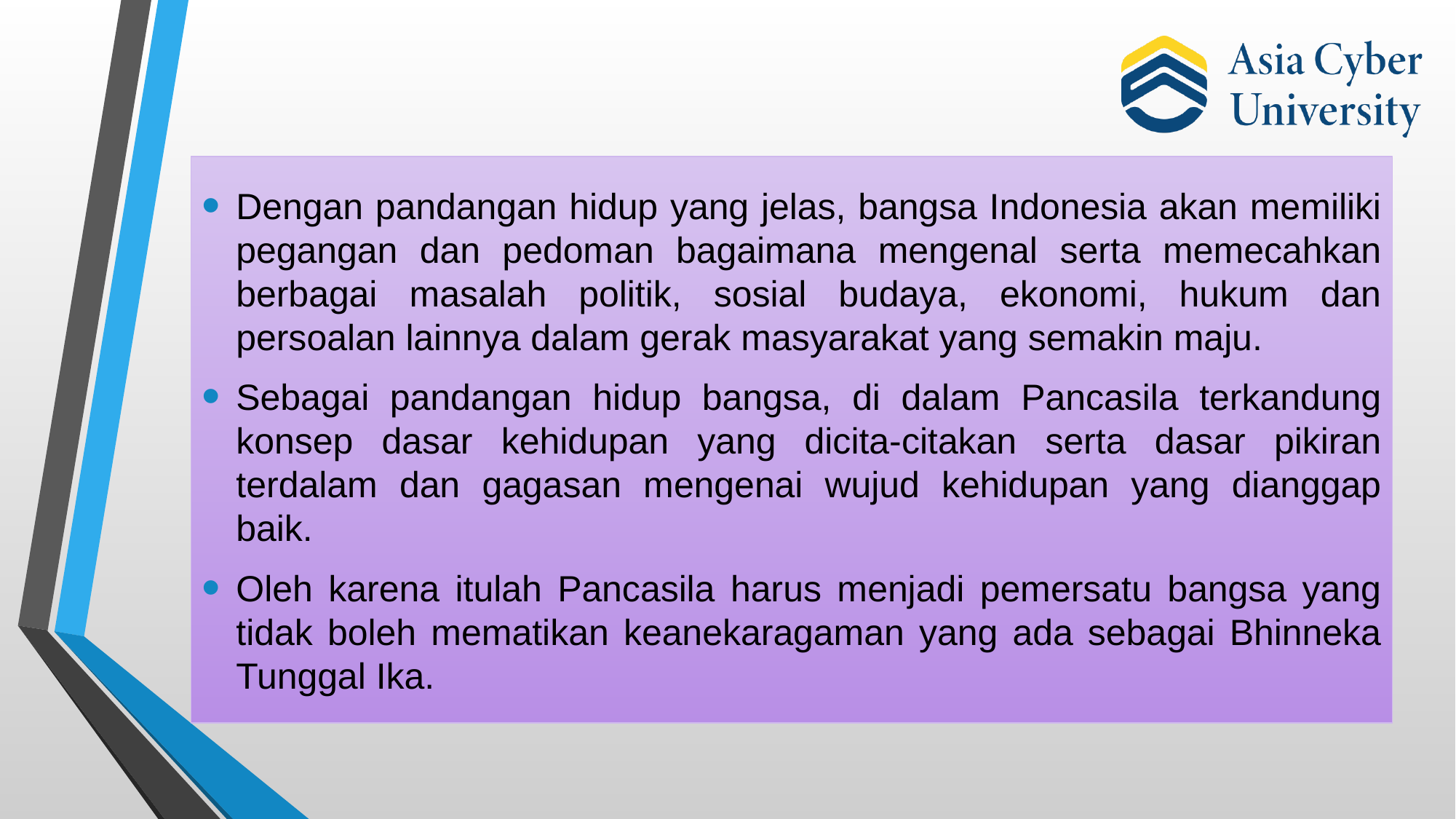

Dengan pandangan hidup yang jelas, bangsa Indonesia akan memiliki pegangan dan pedoman bagaimana mengenal serta memecahkan berbagai masalah politik, sosial budaya, ekonomi, hukum dan persoalan lainnya dalam gerak masyarakat yang semakin maju.
Sebagai pandangan hidup bangsa, di dalam Pancasila terkandung konsep dasar kehidupan yang dicita-citakan serta dasar pikiran terdalam dan gagasan mengenai wujud kehidupan yang dianggap baik.
Oleh karena itulah Pancasila harus menjadi pemersatu bangsa yang tidak boleh mematikan keanekaragaman yang ada sebagai Bhinneka Tunggal Ika.